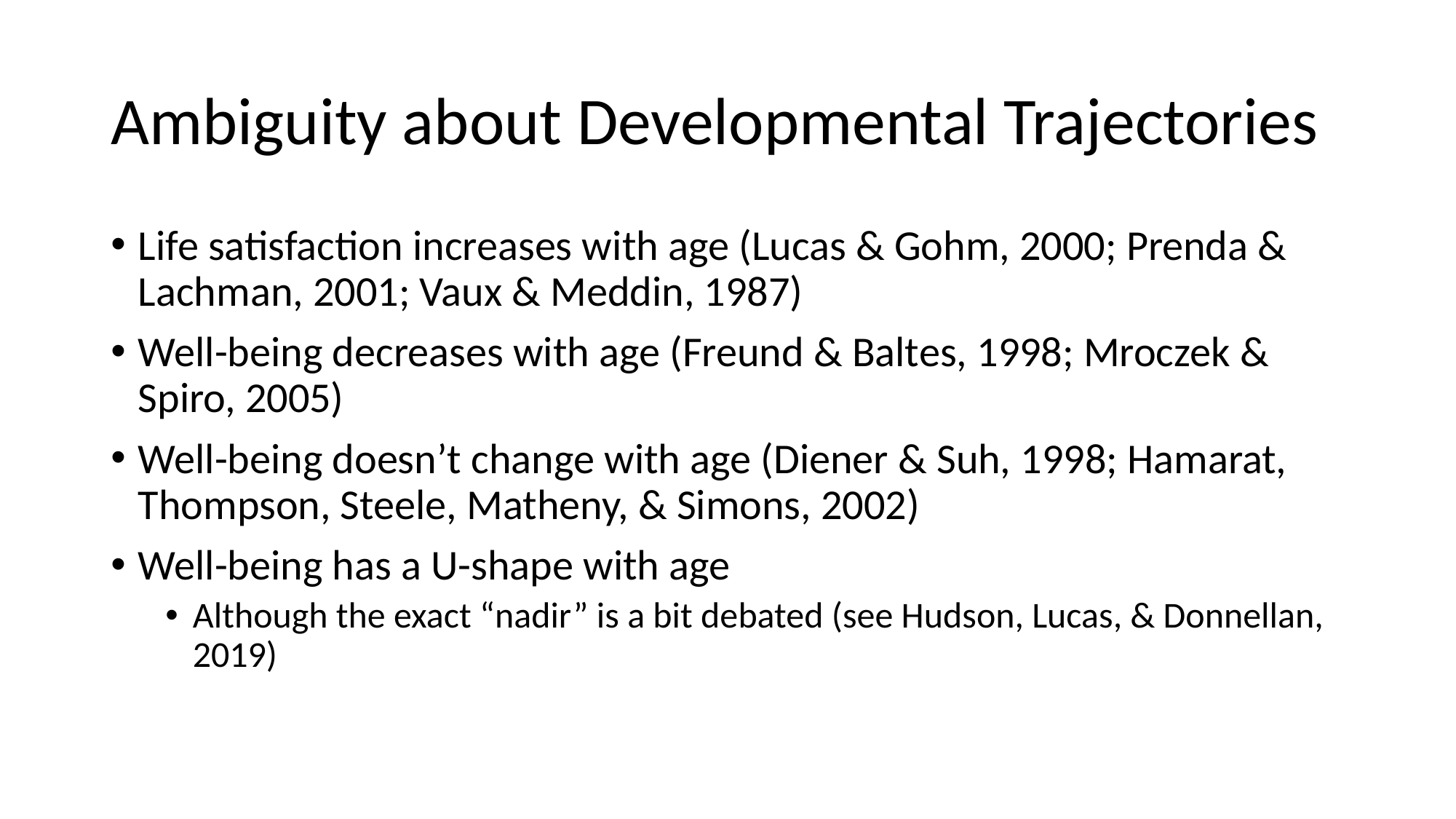

# Ambiguity about Developmental Trajectories
Life satisfaction increases with age (Lucas & Gohm, 2000; Prenda & Lachman, 2001; Vaux & Meddin, 1987)
Well-being decreases with age (Freund & Baltes, 1998; Mroczek & Spiro, 2005)
Well-being doesn’t change with age (Diener & Suh, 1998; Hamarat, Thompson, Steele, Matheny, & Simons, 2002)
Well-being has a U-shape with age
Although the exact “nadir” is a bit debated (see Hudson, Lucas, & Donnellan, 2019)